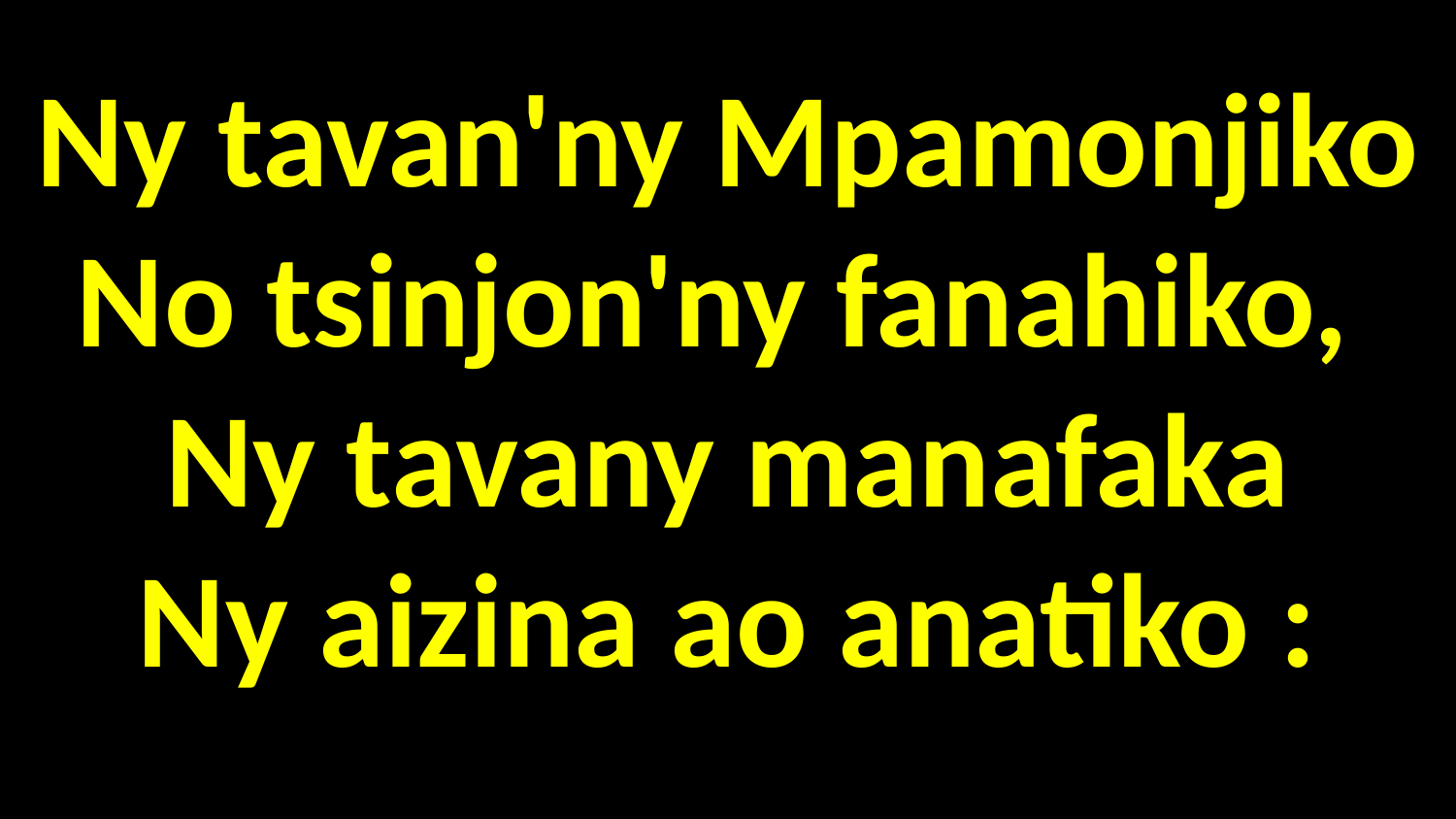

Ny tavan'ny Mpamonjiko
No tsinjon'ny fanahiko,
Ny tavany manafaka
Ny aizina ao anatiko :